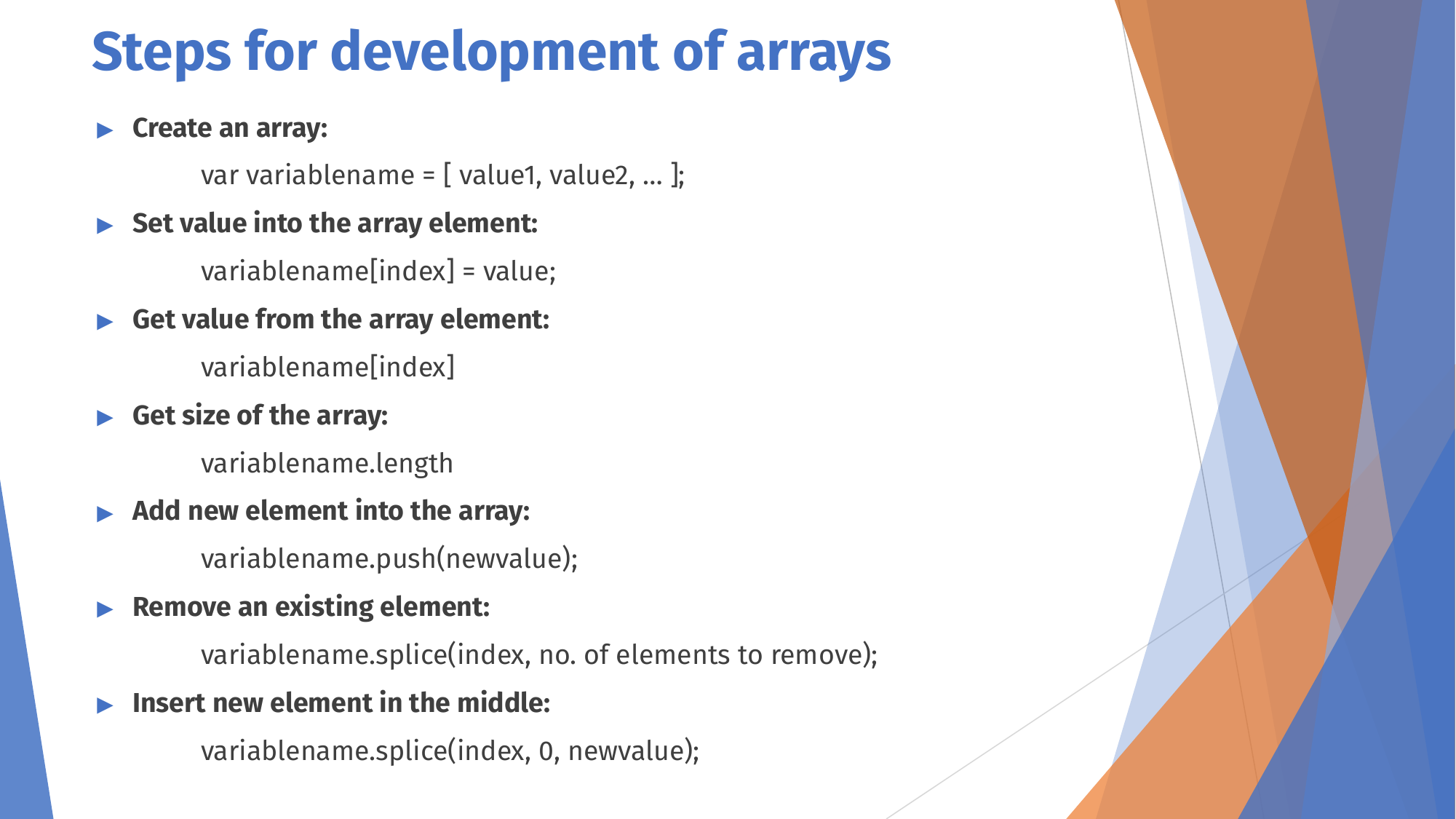

# Steps for development of arrays
Create an array:
	var variablename = [ value1, value2, … ];
Set value into the array element:
	variablename[index] = value;
Get value from the array element:
	variablename[index]
Get size of the array:
	variablename.length
Add new element into the array:
	variablename.push(newvalue);
Remove an existing element:
	variablename.splice(index, no. of elements to remove);
Insert new element in the middle:
	variablename.splice(index, 0, newvalue);